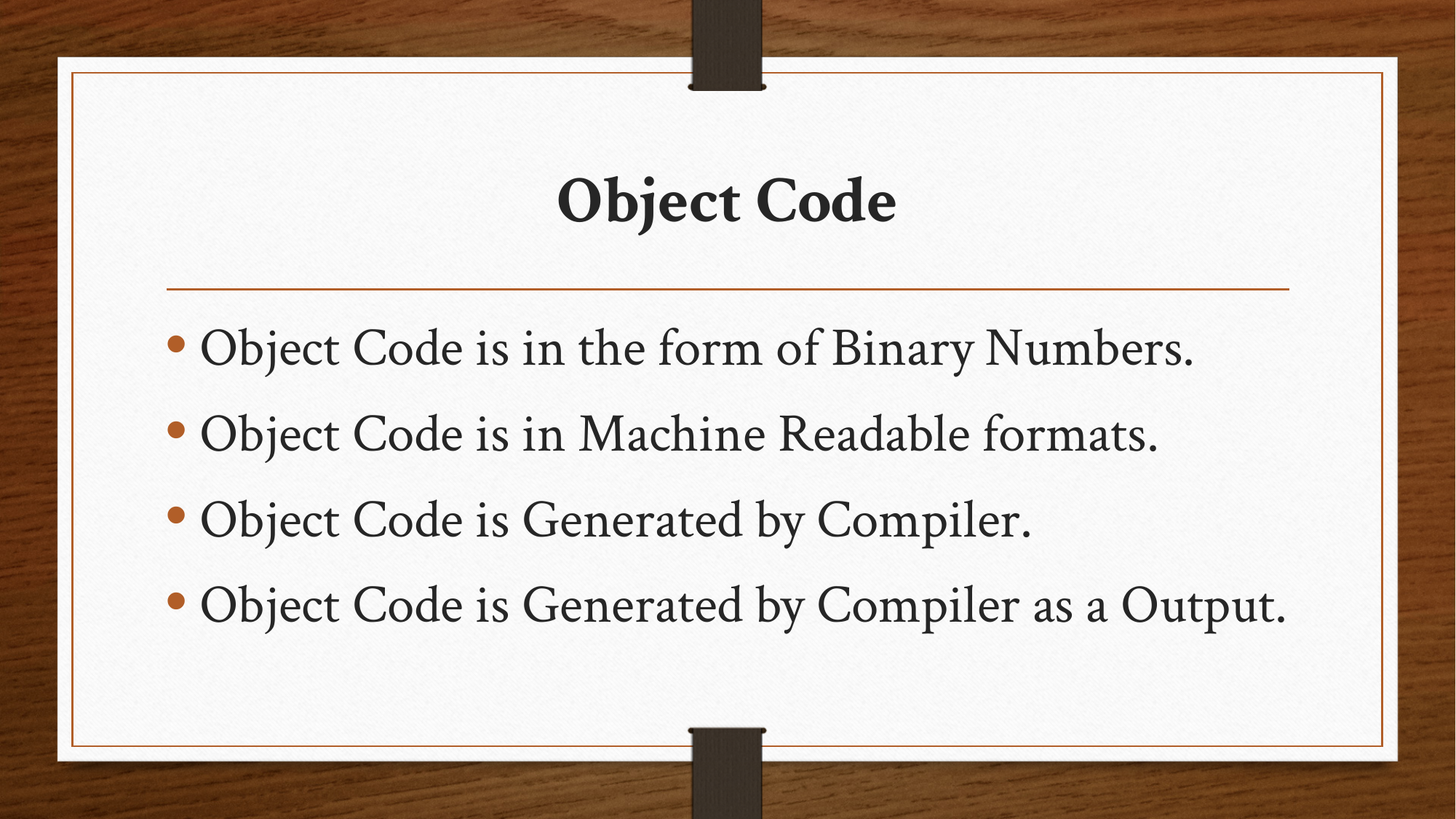

# Object Code
Object Code is in the form of Binary Numbers.
Object Code is in Machine Readable formats.
Object Code is Generated by Compiler.
Object Code is Generated by Compiler as a Output.